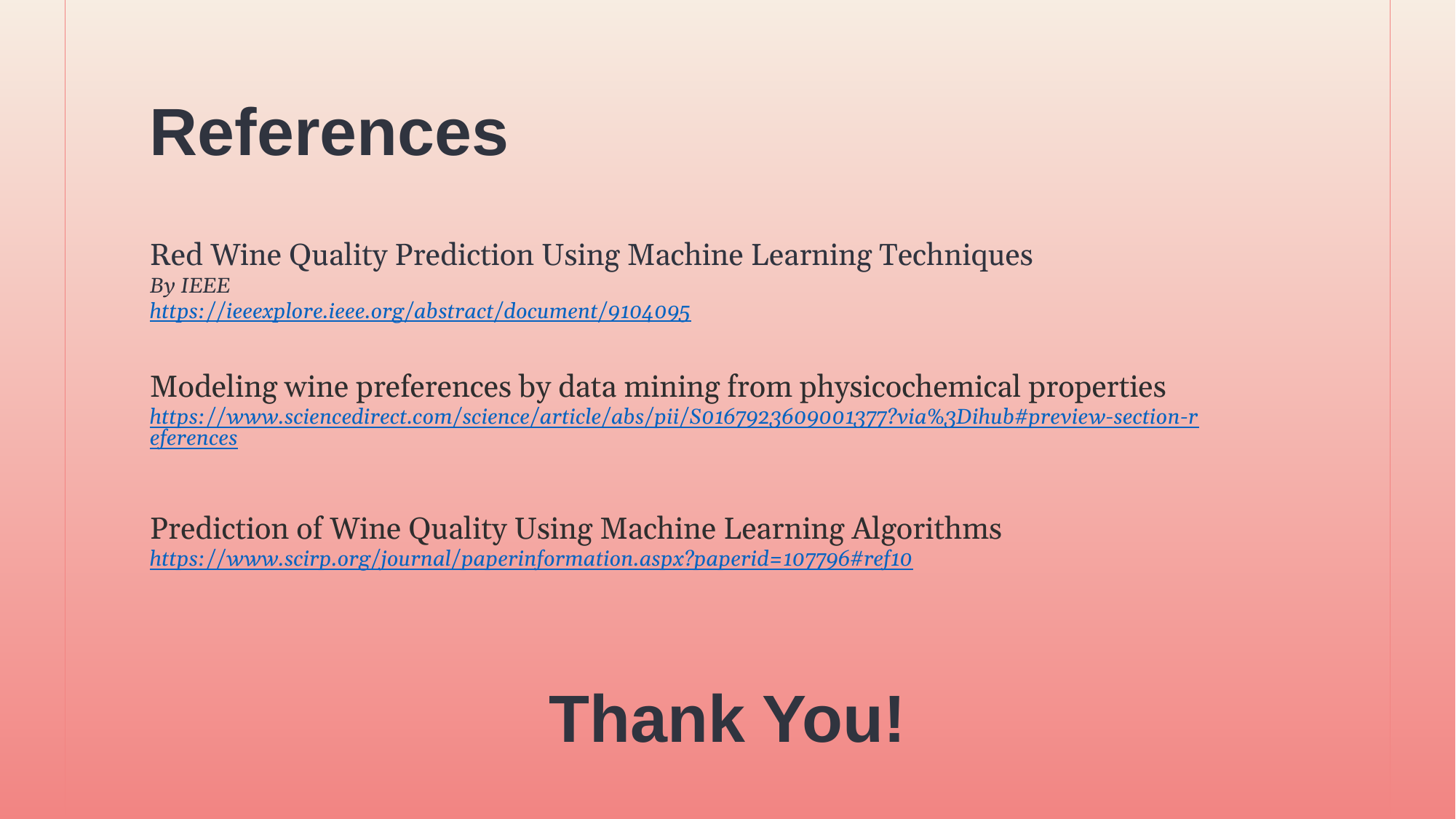

References
Red Wine Quality Prediction Using Machine Learning Techniques
By IEEE
https://ieeexplore.ieee.org/abstract/document/9104095

Modeling wine preferences by data mining from physicochemical properties
https://www.sciencedirect.com/science/article/abs/pii/S0167923609001377?via%3Dihub#preview-section-references

Prediction of Wine Quality Using Machine Learning Algorithms
https://www.scirp.org/journal/paperinformation.aspx?paperid=107796#ref10

Thank You!